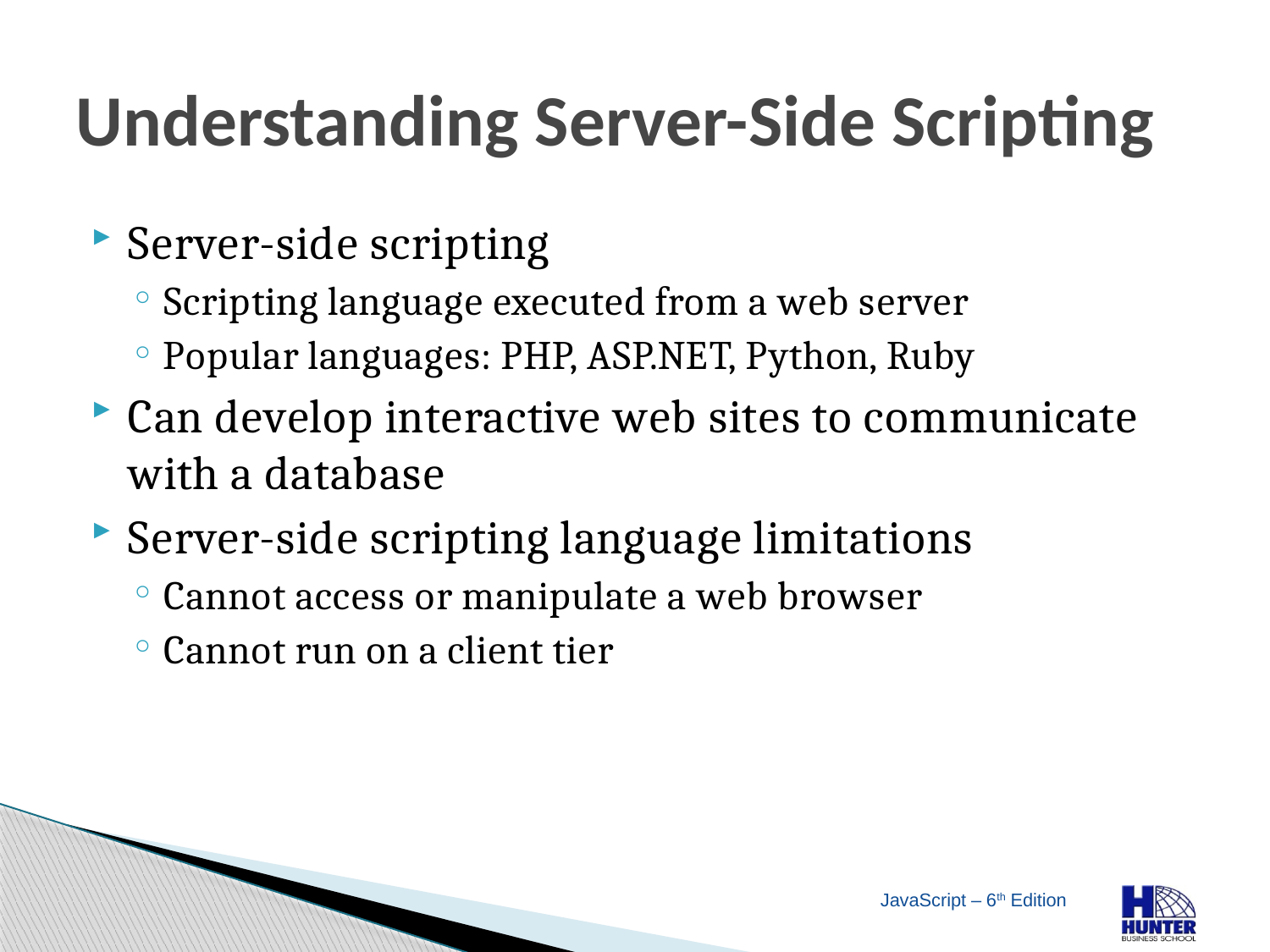

# Understanding Server-Side Scripting
Server-side scripting
Scripting language executed from a web server
Popular languages: PHP, ASP.NET, Python, Ruby
Can develop interactive web sites to communicate with a database
Server-side scripting language limitations
Cannot access or manipulate a web browser
Cannot run on a client tier